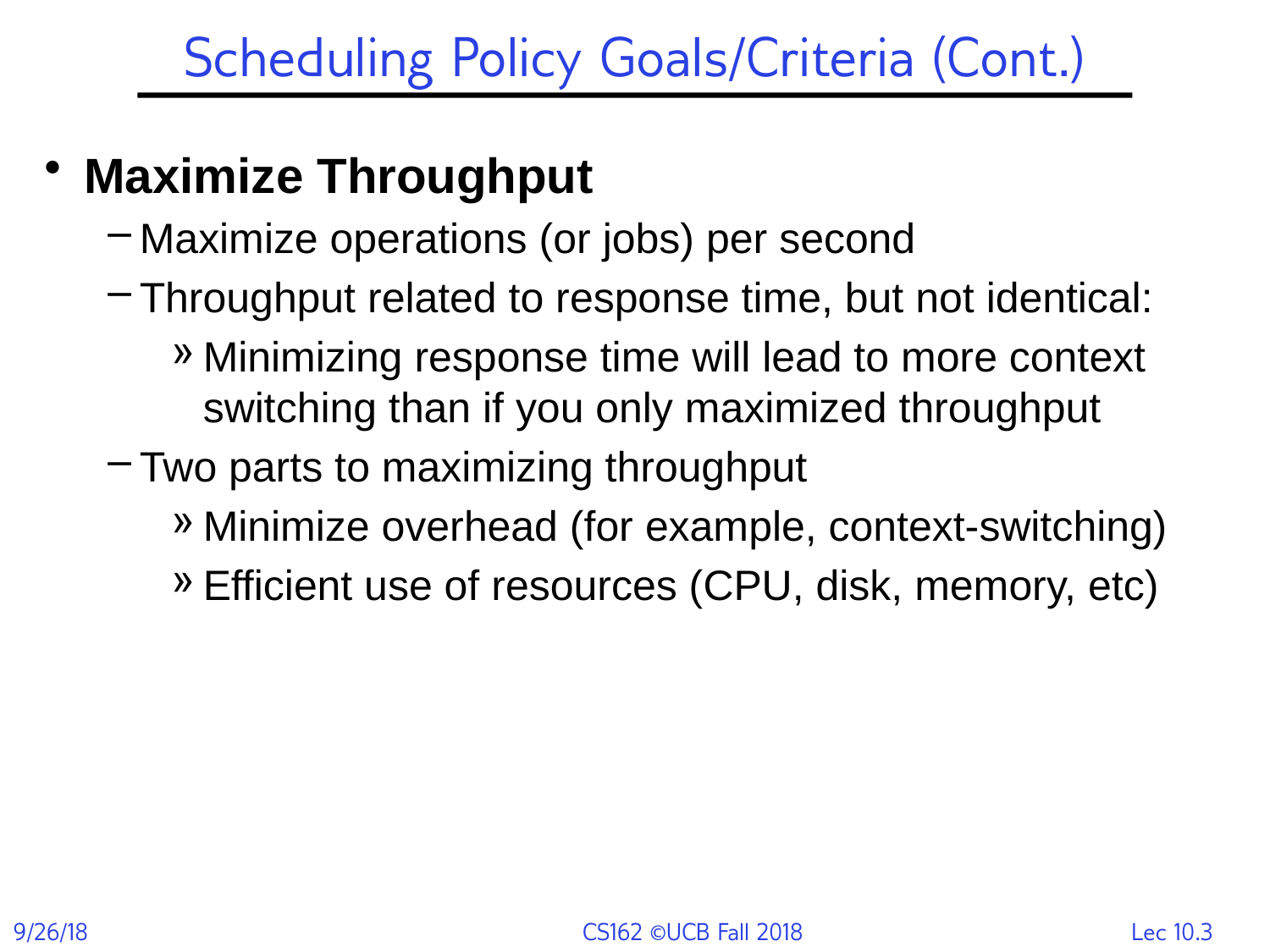

# Scheduling Policy Goals/Criteria (Cont.)
Maximize Throughput
Maximize operations (or jobs) per second
Throughput related to response time, but not identical:
Minimizing response time will lead to more context switching than if you only maximized throughput
Two parts to maximizing throughput
Minimize overhead (for example, context-switching)
Efficient use of resources (CPU, disk, memory, etc)